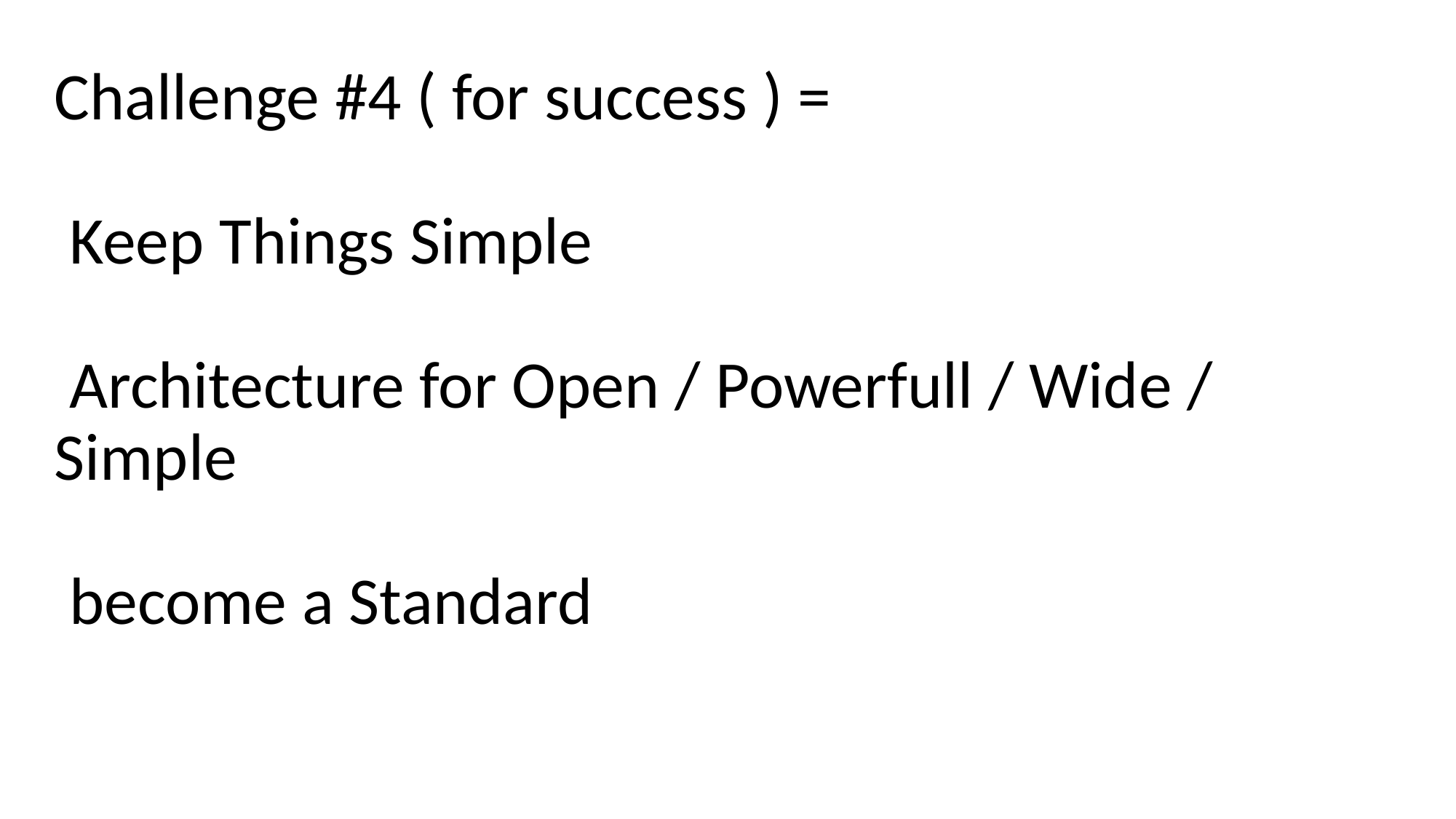

# Challenge #4 ( for success ) = Keep Things Simple Architecture for Open / Powerfull / Wide / Simple become a Standard